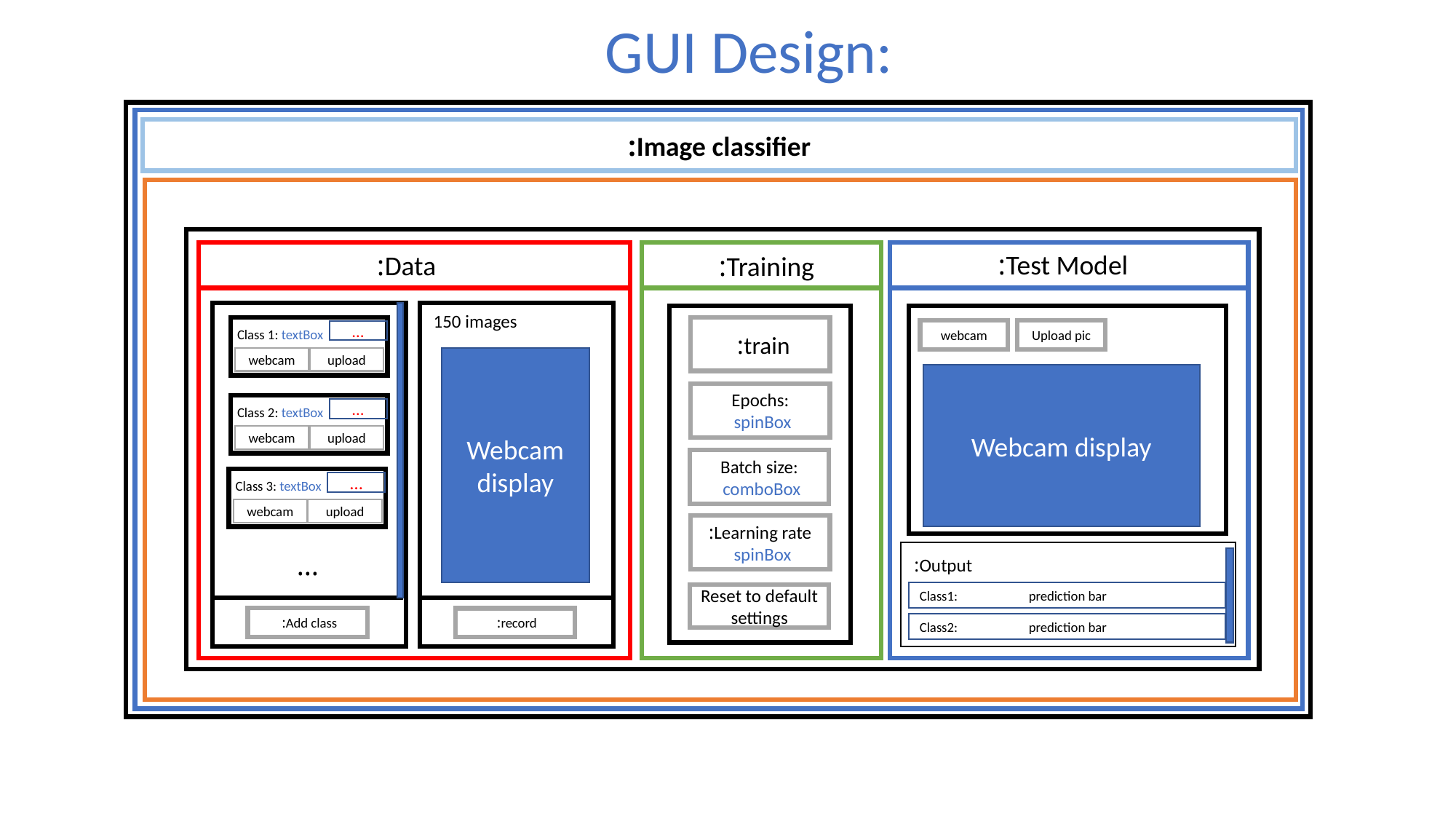

GUI Design:

Image classifier:

Test Model:
Data:
Training:

150 images

train:

webcam
Upload pic
Class 1: textBox

…
webcam
upload
Webcam display
Webcam display
Epochs: spinBox

Class 2: textBox

…
webcam
upload
Batch size: comboBox

Class 3: textBox

…
webcam
upload
Learning rate:
spinBox
…

Output:

Class1:	prediction bar
Reset to default settings
Add class:
record:
Class2:	prediction bar